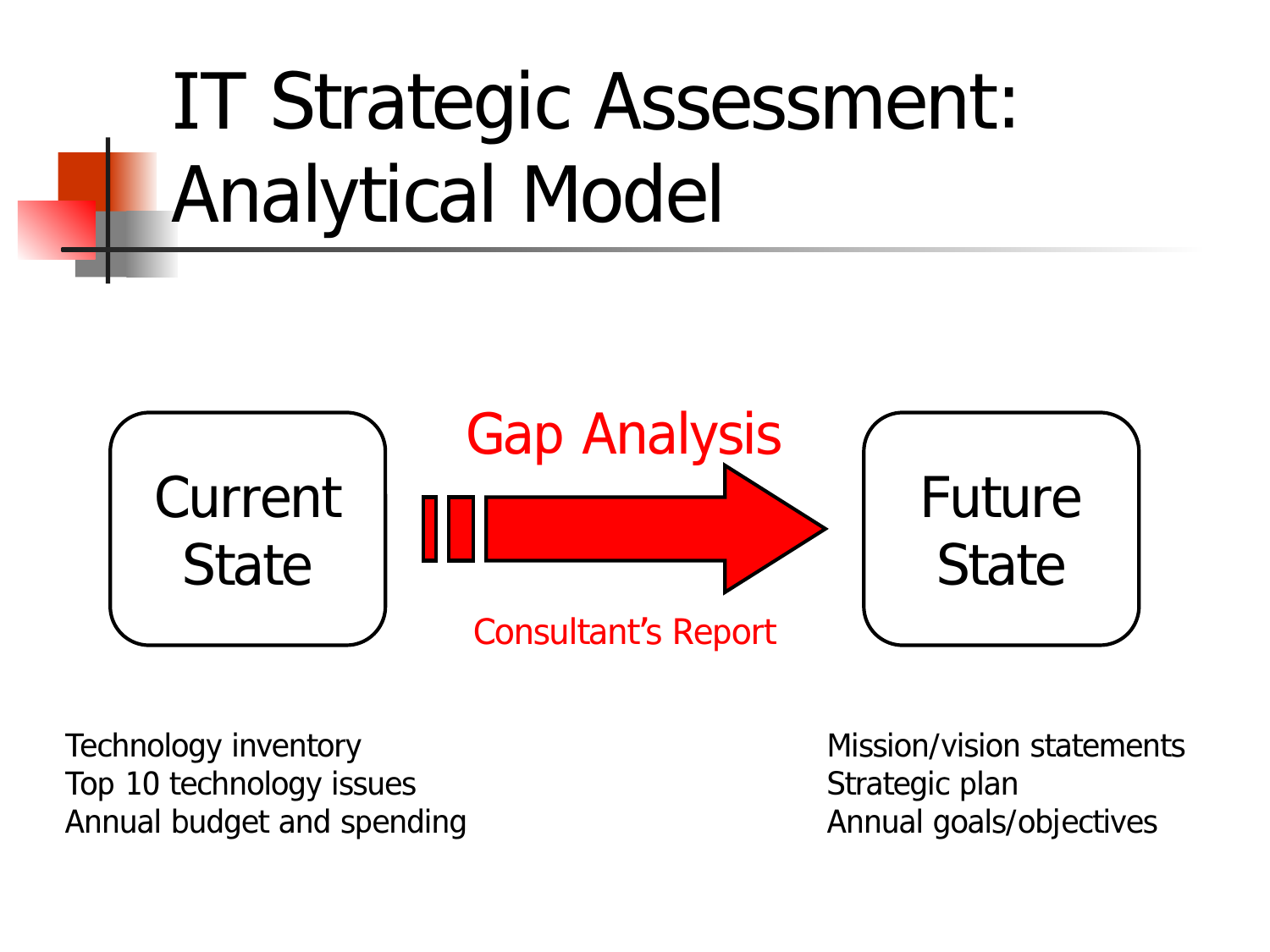

# IT Strategic Assessment: Analytical Model
Gap Analysis

Current
State

Future
State
Consultant’s Report
Technology inventory
Top 10 technology issues
Annual budget and spending
Mission/vision statements
Strategic plan
Annual goals/objectives